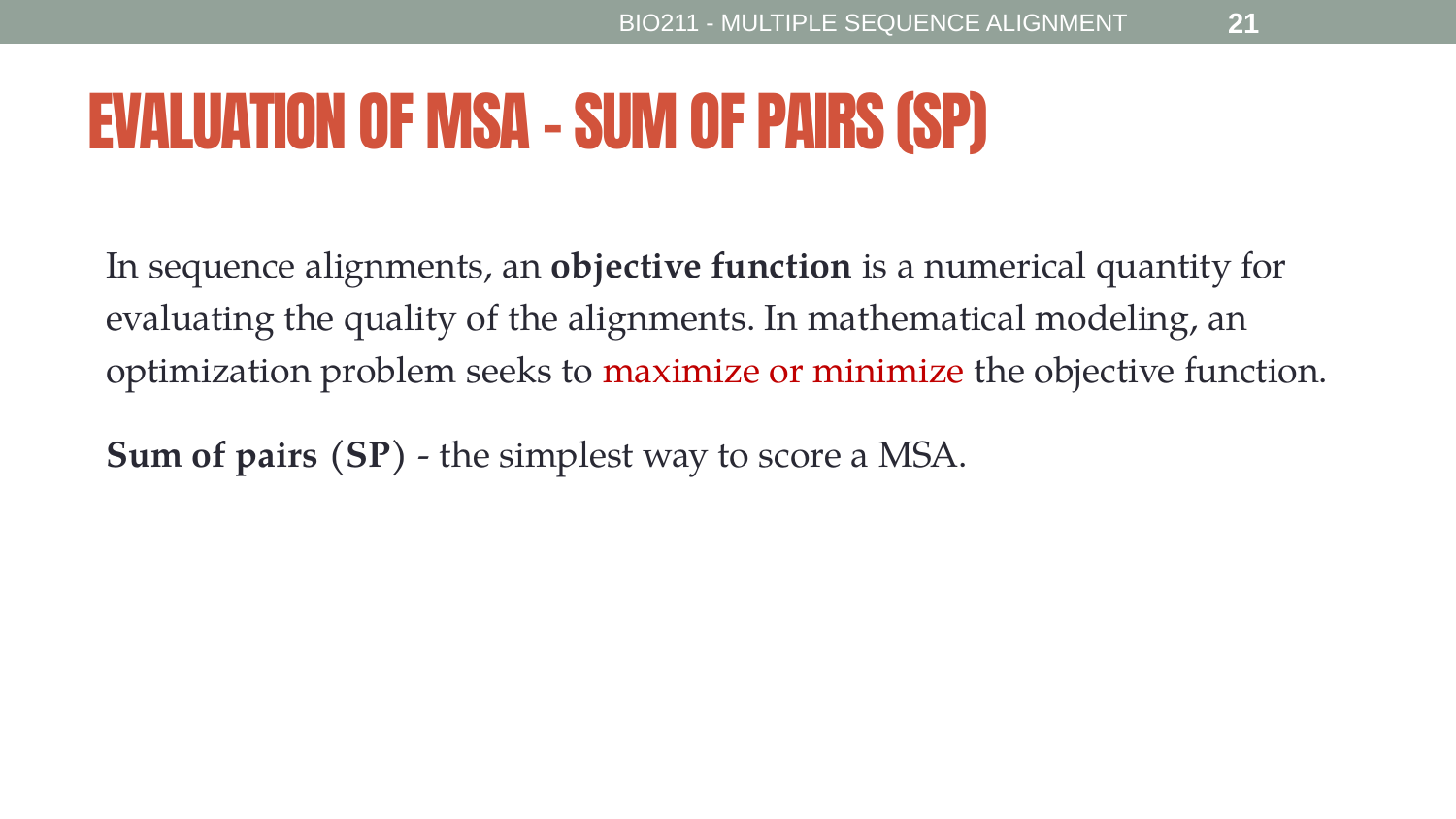

BIO211 - MULTIPLE SEQUENCE ALIGNMENT
21
# EVALUATION OF MSA - SUM OF PAIRS (SP)
In sequence alignments, an objective function is a numerical quantity for evaluating the quality of the alignments. In mathematical modeling, an optimization problem seeks to maximize or minimize the objective function.
Sum of pairs (SP) - the simplest way to score a MSA.